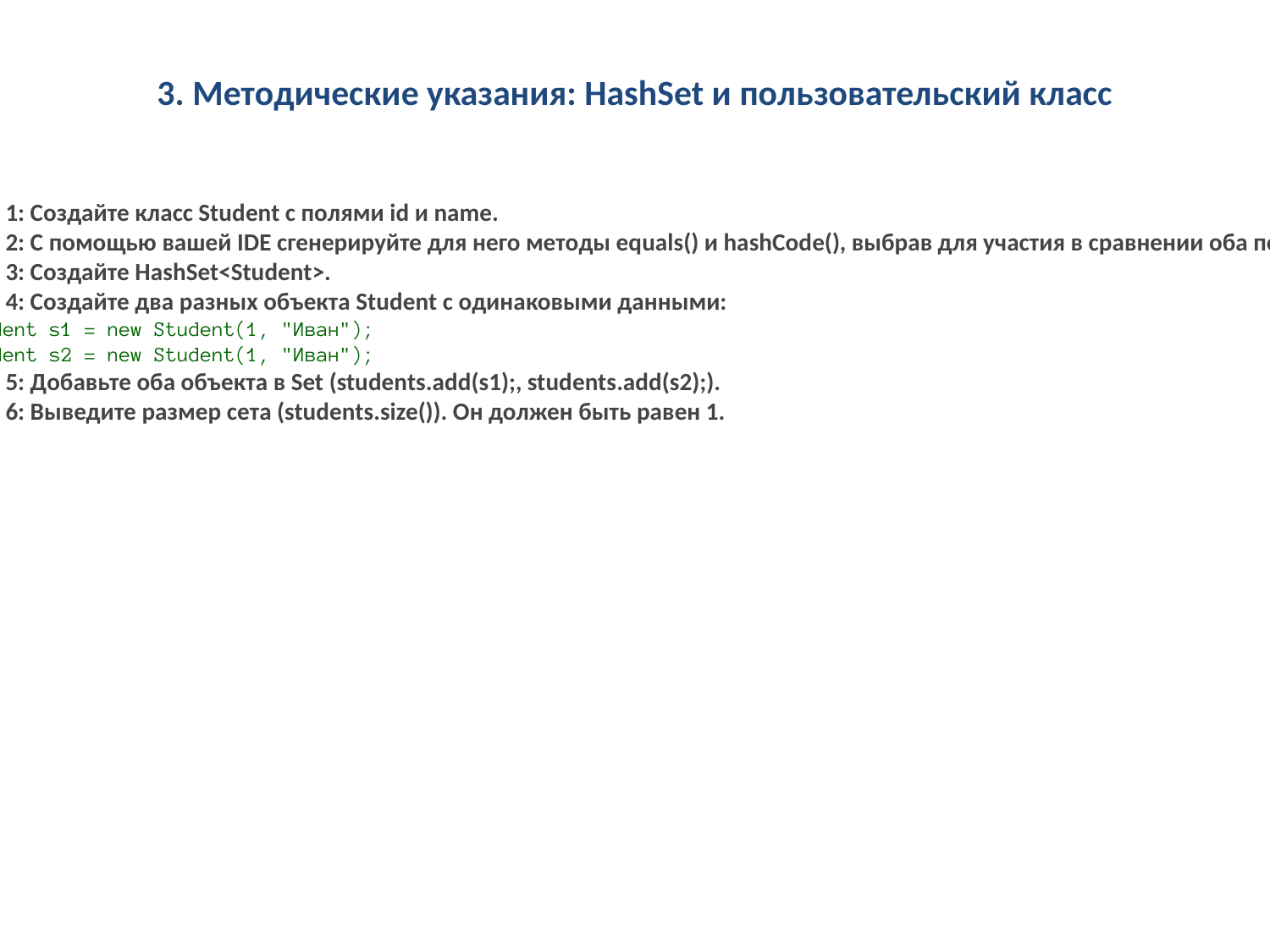

3. Методические указания: HashSet и пользовательский класс
Шаг 1: Создайте класс Student с полями id и name.
Шаг 2: С помощью вашей IDE сгенерируйте для него методы equals() и hashCode(), выбрав для участия в сравнении оба поля.
Шаг 3: Создайте HashSet<Student>.
Шаг 4: Создайте два разных объекта Student с одинаковыми данными:
Student s1 = new Student(1, "Иван");
Student s2 = new Student(1, "Иван");
Шаг 5: Добавьте оба объекта в Set (students.add(s1);, students.add(s2);).
Шаг 6: Выведите размер сета (students.size()). Он должен быть равен 1.